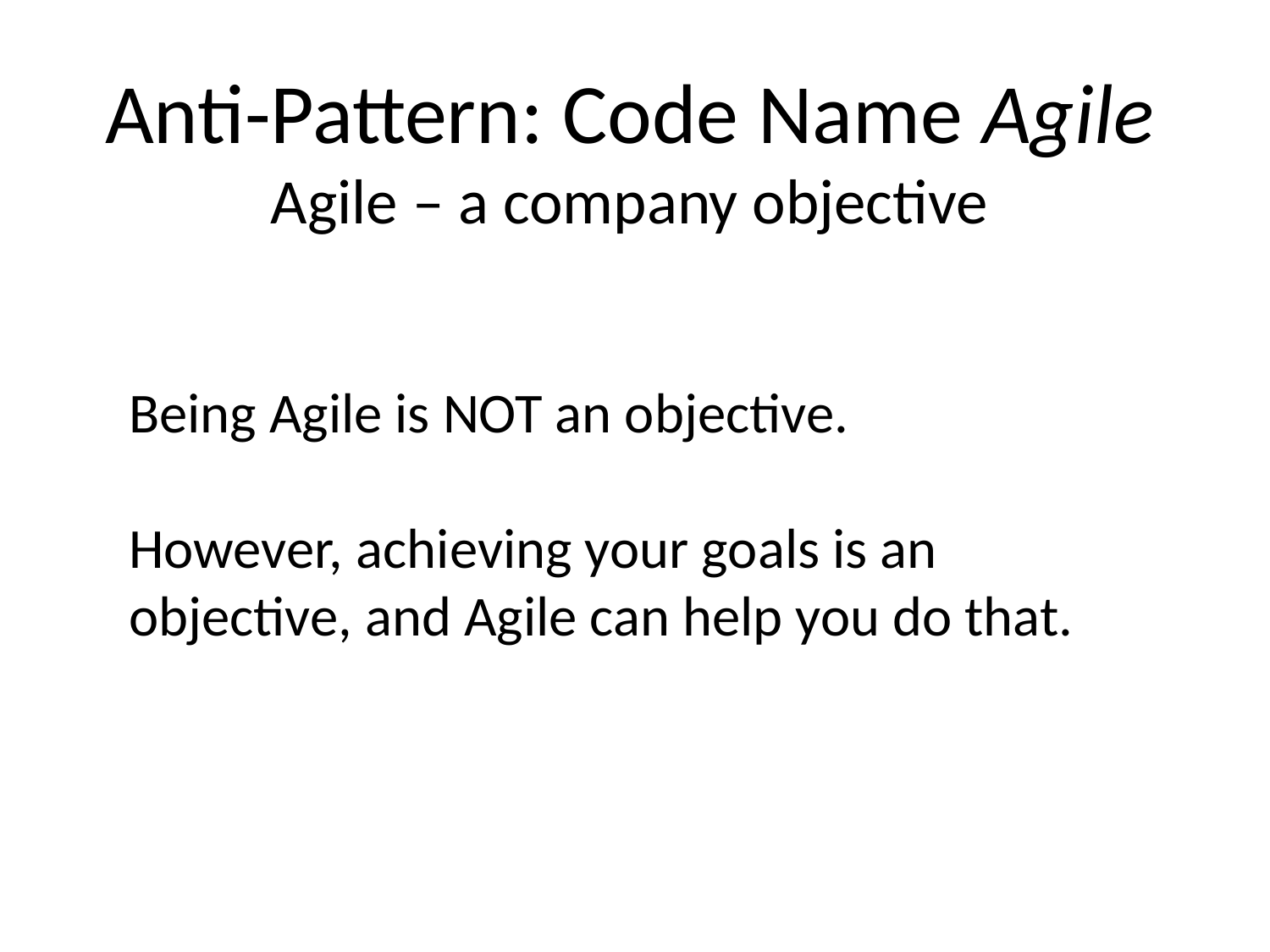

Anti-Pattern: Code Name Agile
Agile – a company objective
Being Agile is NOT an objective.

However, achieving your goals is an objective, and Agile can help you do that.